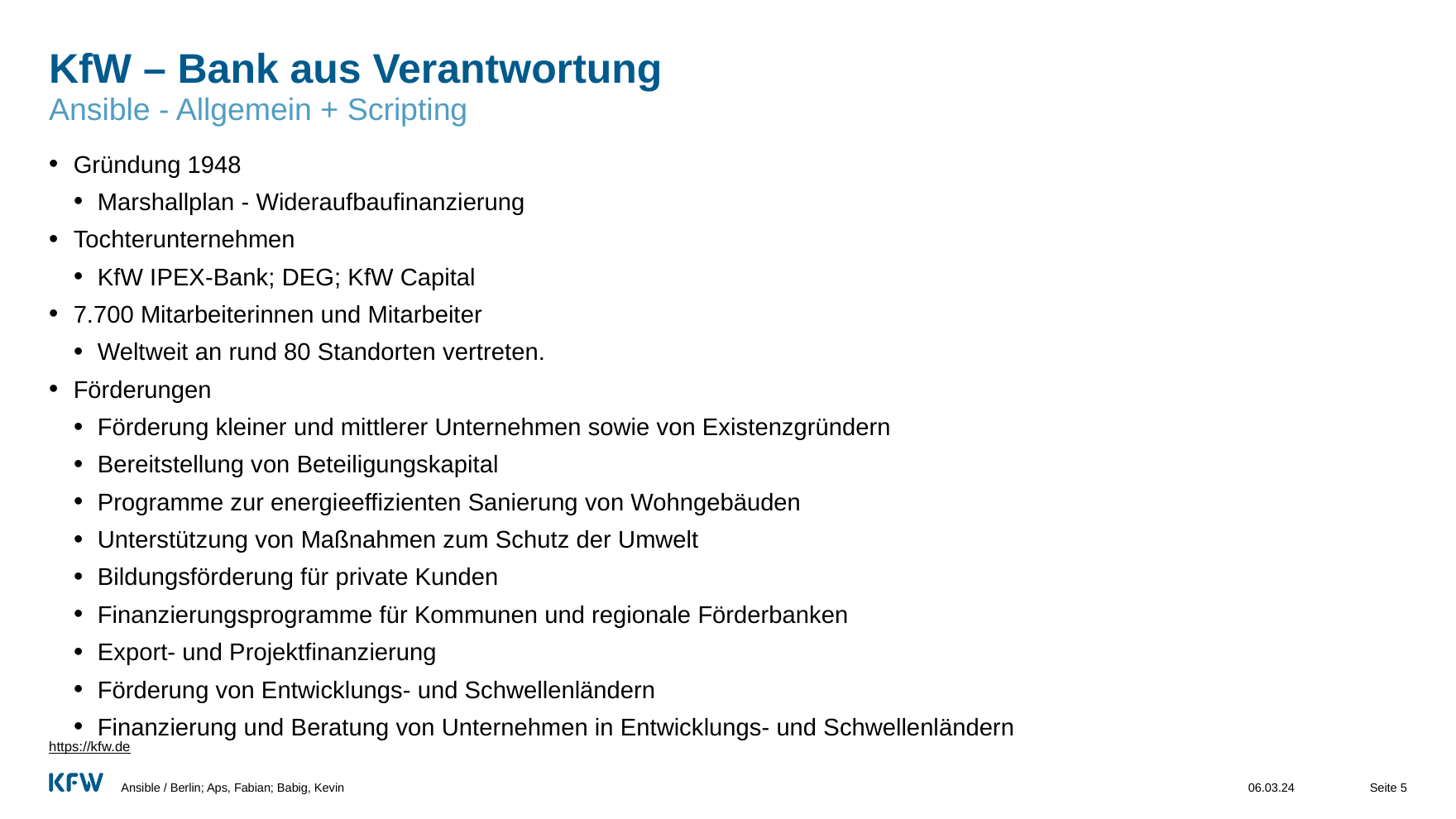

# KfW – Bank aus Verantwortung
Ansible - Allgemein + Scripting
Gründung 1948
Marshallplan - Wideraufbaufinanzierung
Tochterunternehmen
KfW IPEX-Bank; DEG; KfW Capital
7.700 Mitarbeiterinnen und Mitarbeiter
Weltweit an rund 80 Standorten vertreten.
Förderungen
Förderung kleiner und mittlerer Unternehmen sowie von Existenzgründern
Bereitstellung von Beteiligungskapital
Programme zur energieeffizienten Sanierung von Wohngebäuden
Unterstützung von Maßnahmen zum Schutz der Umwelt
Bildungsförderung für private Kunden
Finanzierungsprogramme für Kommunen und regionale Förderbanken
Export- und Projektfinanzierung
Förderung von Entwicklungs- und Schwellenländern
Finanzierung und Beratung von Unternehmen in Entwicklungs- und Schwellenländern
https://kfw.de
Ansible / Berlin; Aps, Fabian; Babig, Kevin
06.03.24
Seite 5